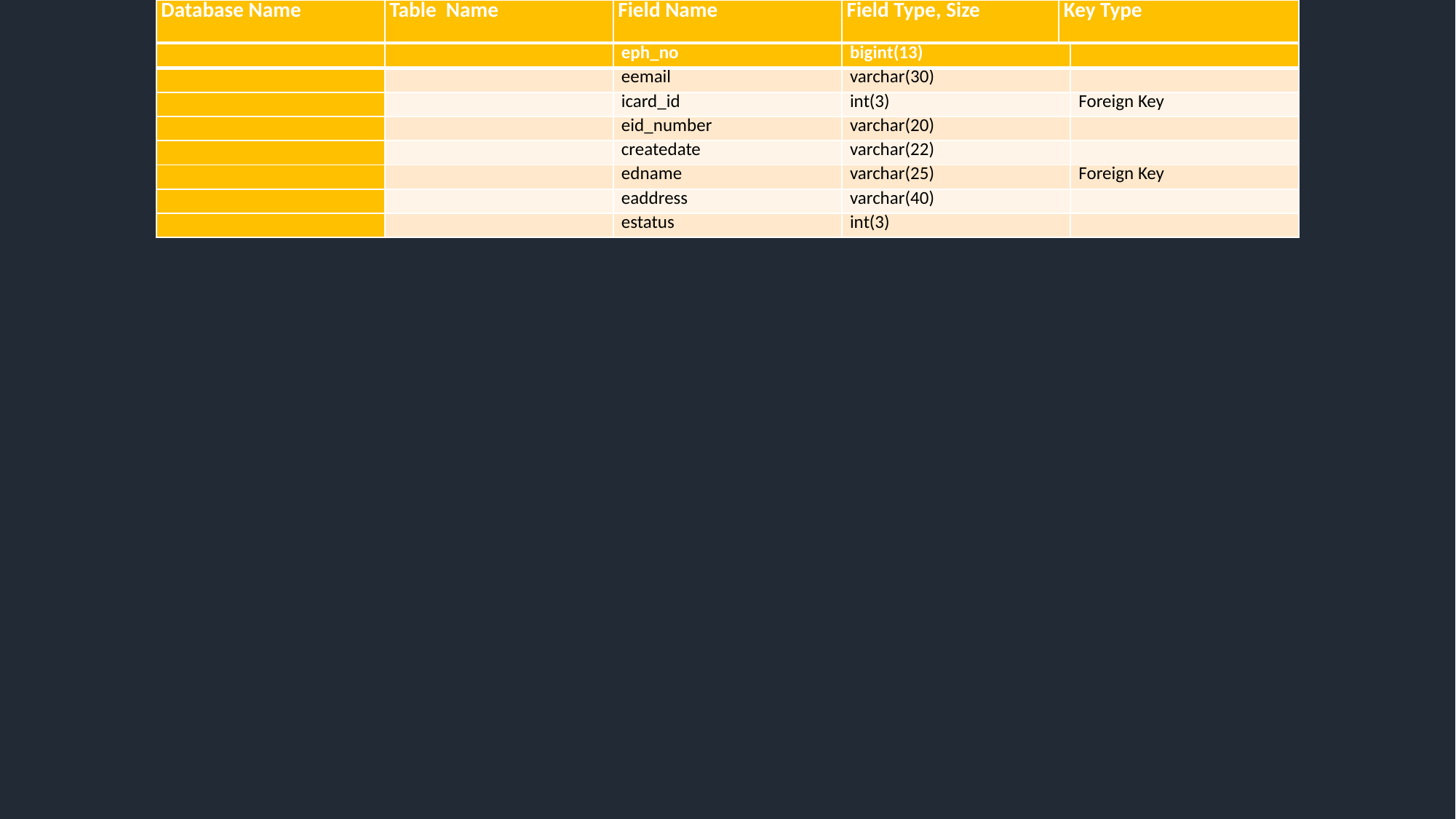

| Database Name | Table Name | Field Name | Field Type, Size | Key Type |
| --- | --- | --- | --- | --- |
|  |  | eph\_no | bigint(13) |  |
| --- | --- | --- | --- | --- |
|  |  | eemail | varchar(30) |  |
|  |  | icard\_id | int(3) | Foreign Key |
|  |  | eid\_number | varchar(20) |  |
|  |  | createdate | varchar(22) |  |
|  |  | edname | varchar(25) | Foreign Key |
|  |  | eaddress | varchar(40) |  |
|  |  | estatus | int(3) |  |